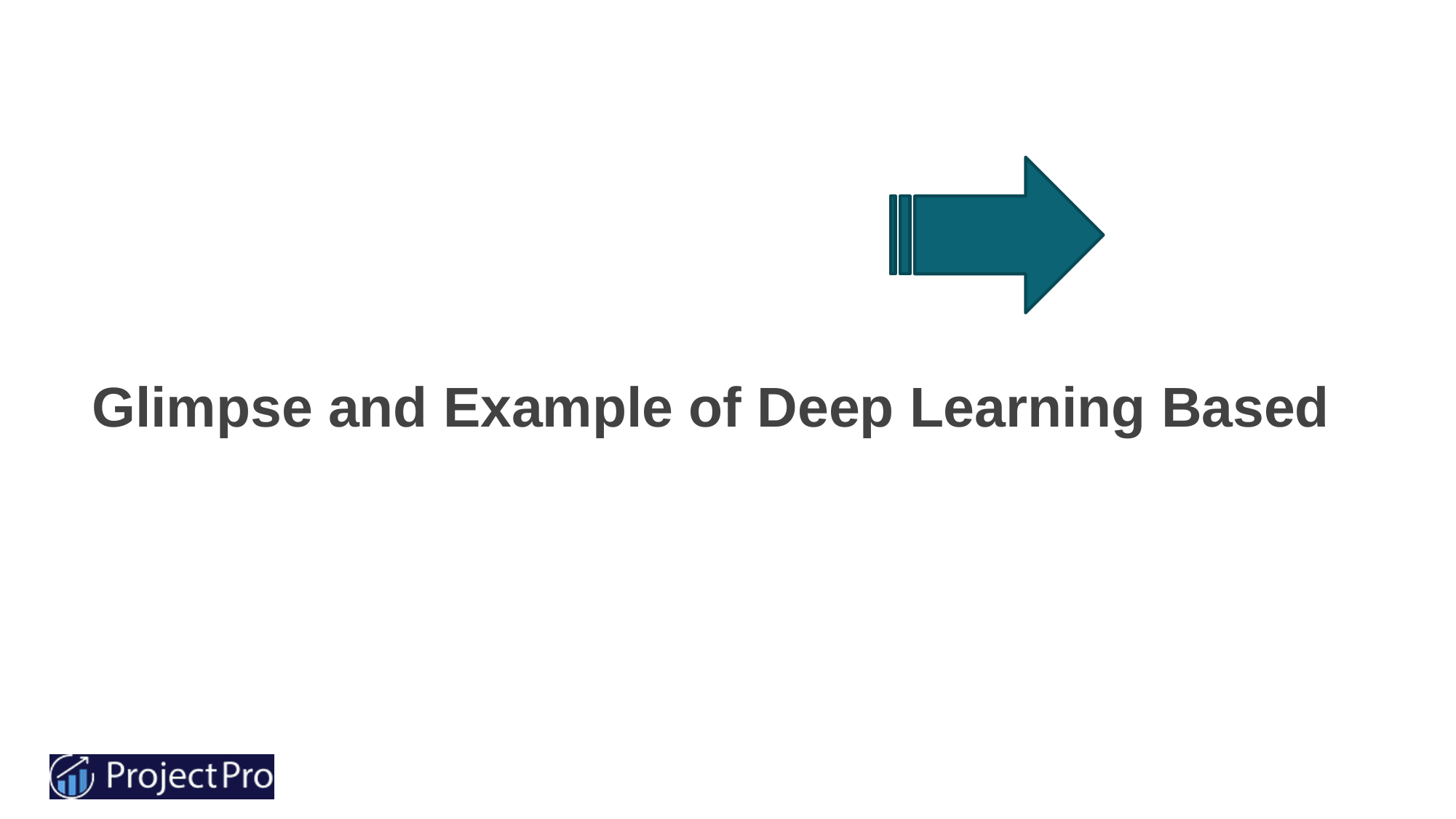

# Glimpse and Example of Deep Learning Based